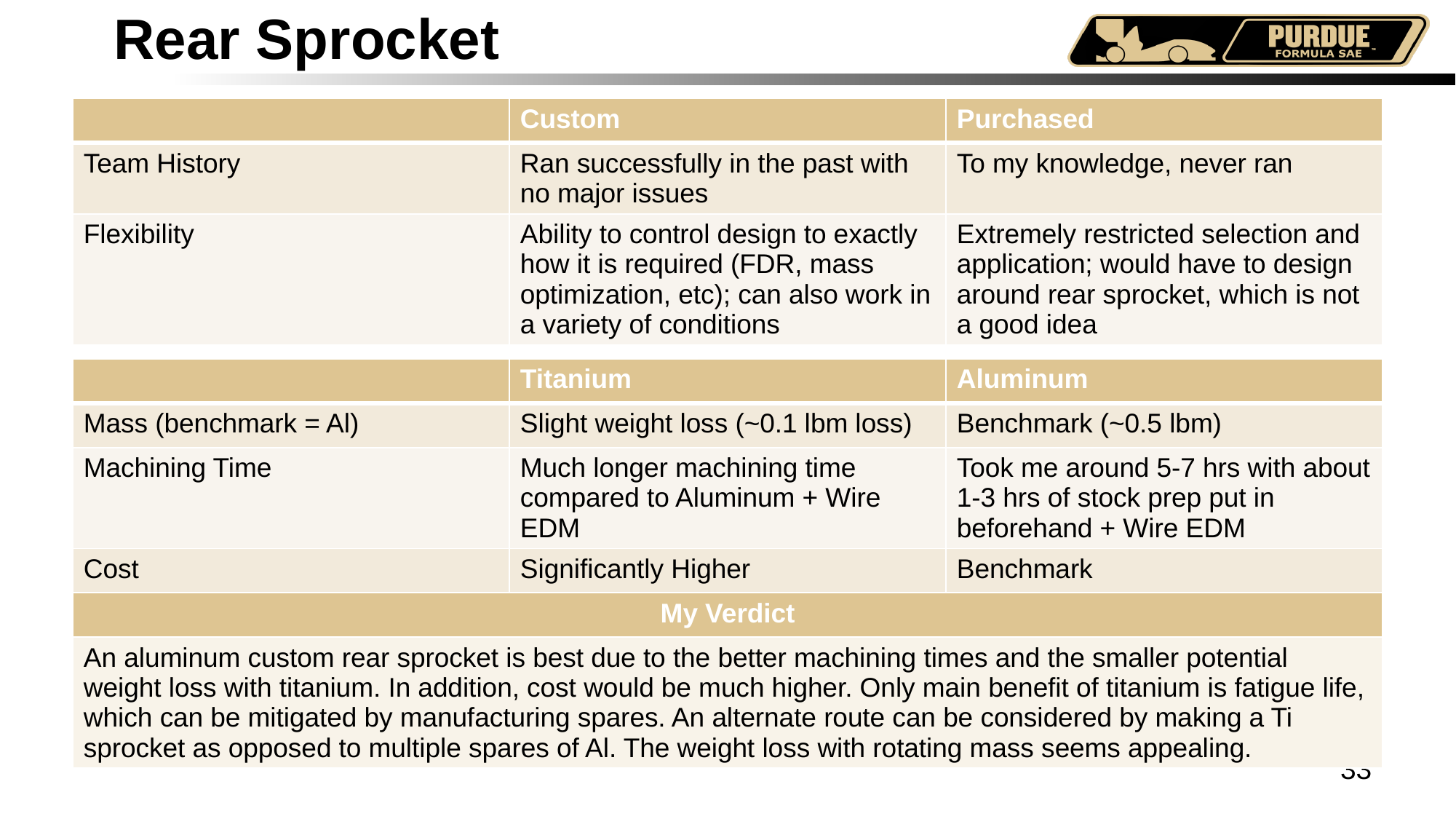

# Rear Sprocket
|  | Custom | Purchased |
| --- | --- | --- |
| Team History | Ran successfully in the past with no major issues | To my knowledge, never ran |
| Flexibility | Ability to control design to exactly how it is required (FDR, mass optimization, etc); can also work in a variety of conditions | Extremely restricted selection and application; would have to design around rear sprocket, which is not a good idea |
|  | Titanium | Aluminum |
| --- | --- | --- |
| Mass (benchmark = Al) | Slight weight loss (~0.1 lbm loss) | Benchmark (~0.5 lbm) |
| Machining Time | Much longer machining time compared to Aluminum + Wire EDM | Took me around 5-7 hrs with about 1-3 hrs of stock prep put in beforehand + Wire EDM |
| Cost | Significantly Higher | Benchmark |
| My Verdict |  |  |
| An aluminum custom rear sprocket is best due to the better machining times and the smaller potential weight loss with titanium. In addition, cost would be much higher. Only main benefit of titanium is fatigue life, which can be mitigated by manufacturing spares. An alternate route can be considered by making a Ti sprocket as opposed to multiple spares of Al. The weight loss with rotating mass seems appealing. |  |  |
33